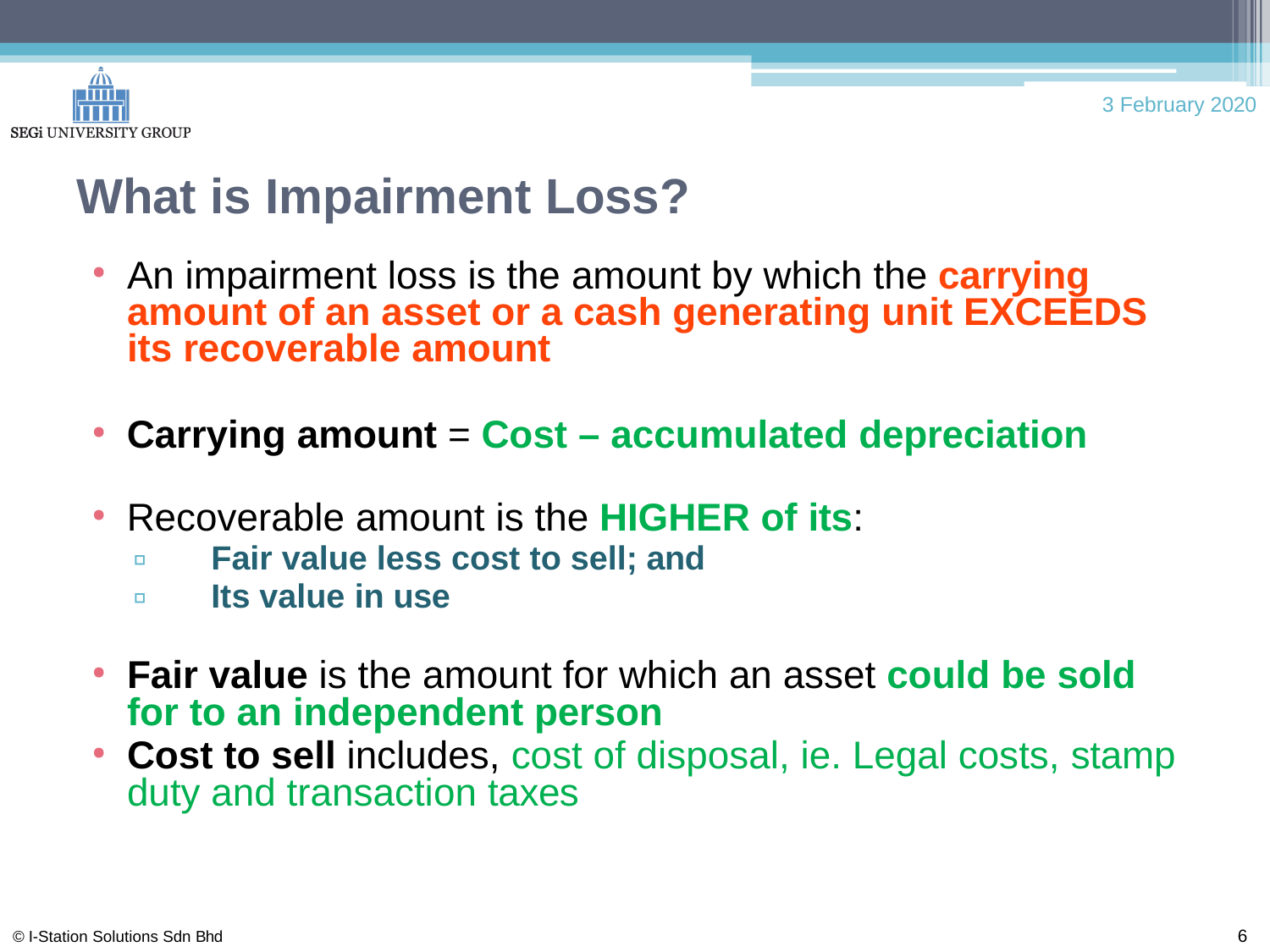

3 February 2020
# What is Impairment Loss?
An impairment loss is the amount by which the carrying amount of an asset or a cash generating unit EXCEEDS its recoverable amount
Carrying amount = Cost – accumulated depreciation
Recoverable amount is the HIGHER of its:
▫	Fair value less cost to sell; and
▫	Its value in use

Fair value is the amount for which an asset could be sold for to an independent person
Cost to sell includes, cost of disposal, ie. Legal costs, stamp duty and transaction taxes
6
© I-Station Solutions Sdn Bhd